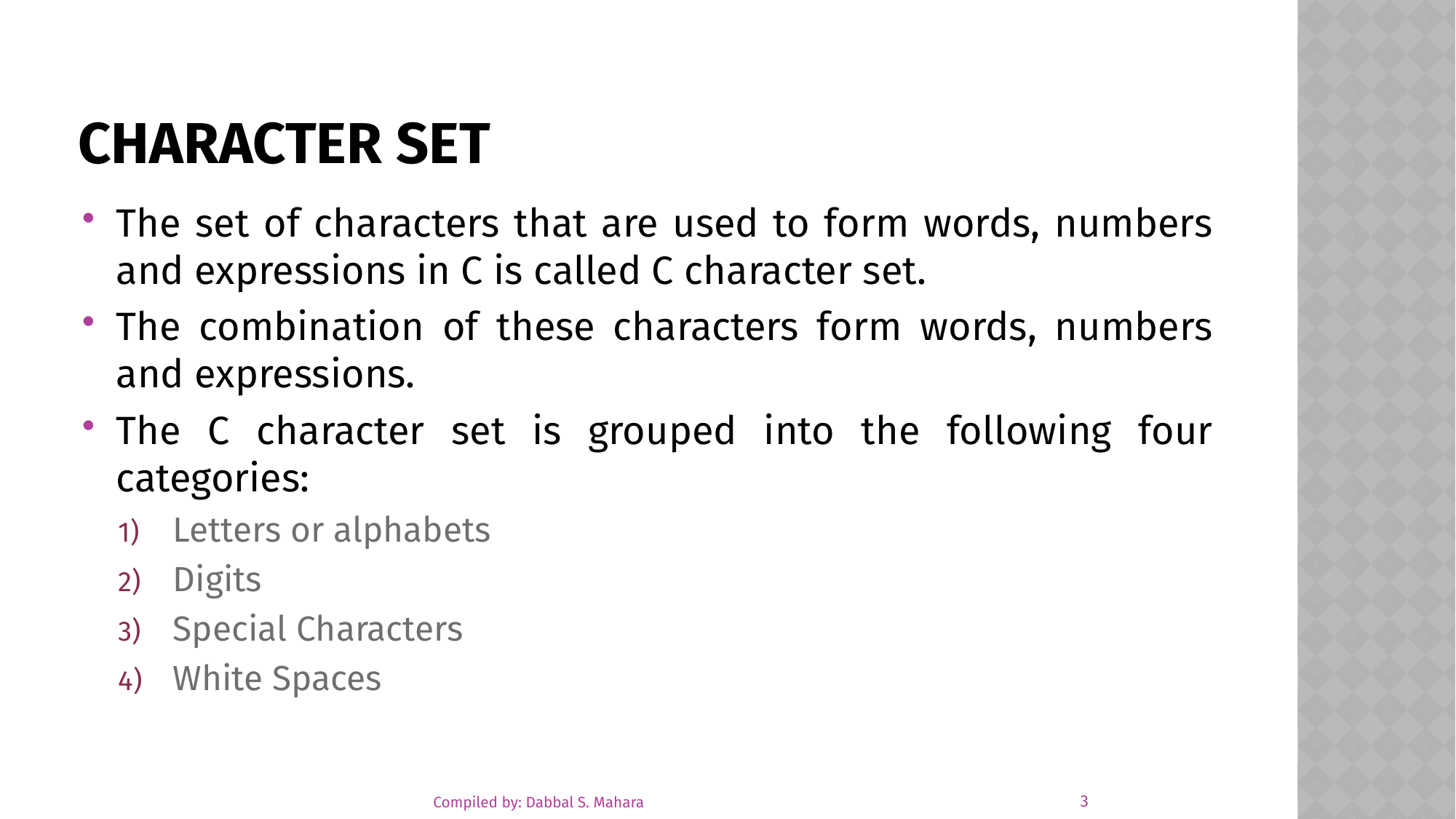

# Character set
The set of characters that are used to form words, numbers and expressions in C is called C character set.
The combination of these characters form words, numbers and expressions.
The C character set is grouped into the following four categories:
Letters or alphabets
Digits
Special Characters
White Spaces
3
Compiled by: Dabbal S. Mahara